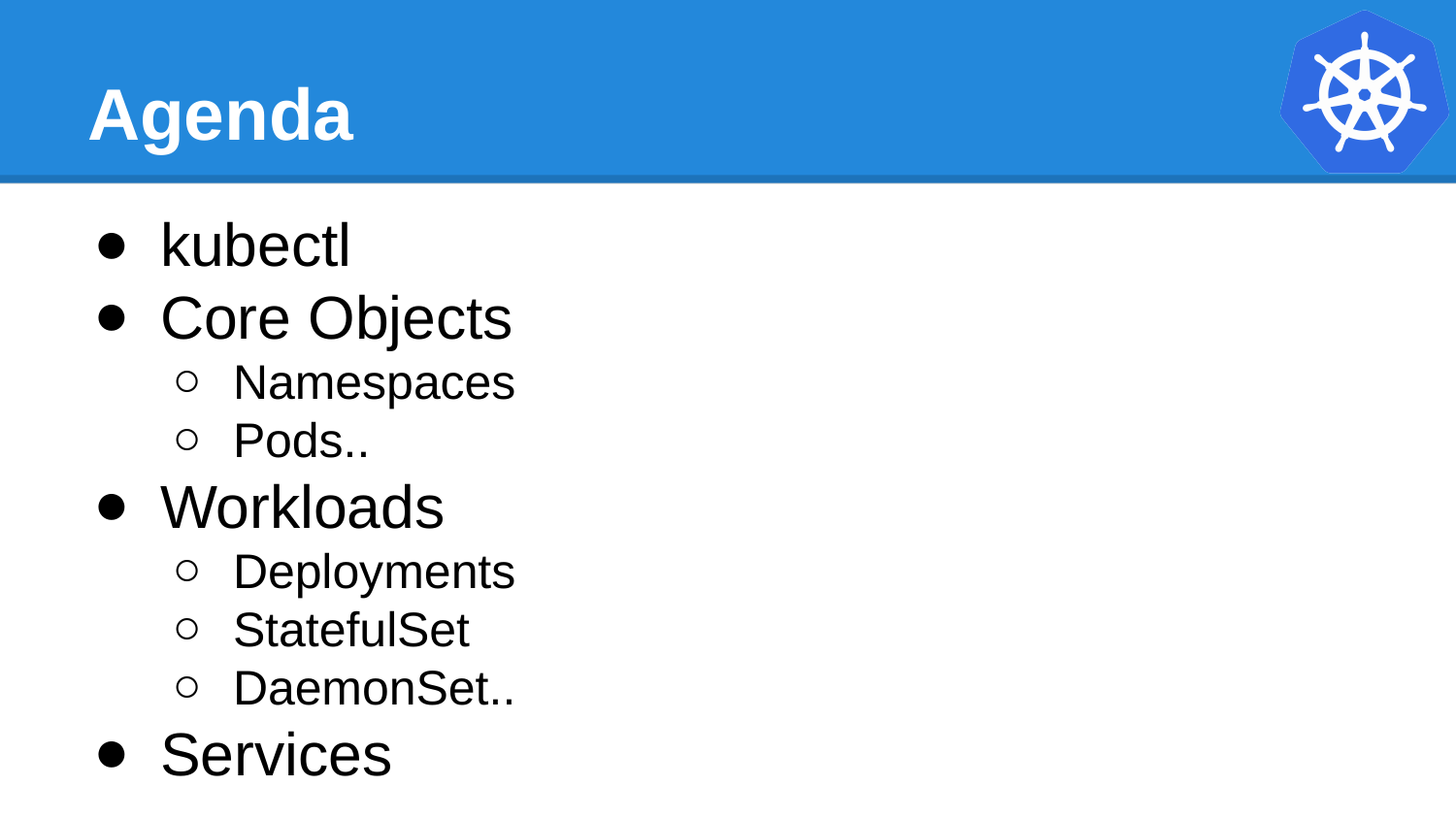

# Agenda
kubectl
Core Objects
Namespaces
Pods..
Workloads
Deployments
StatefulSet
DaemonSet..
Services